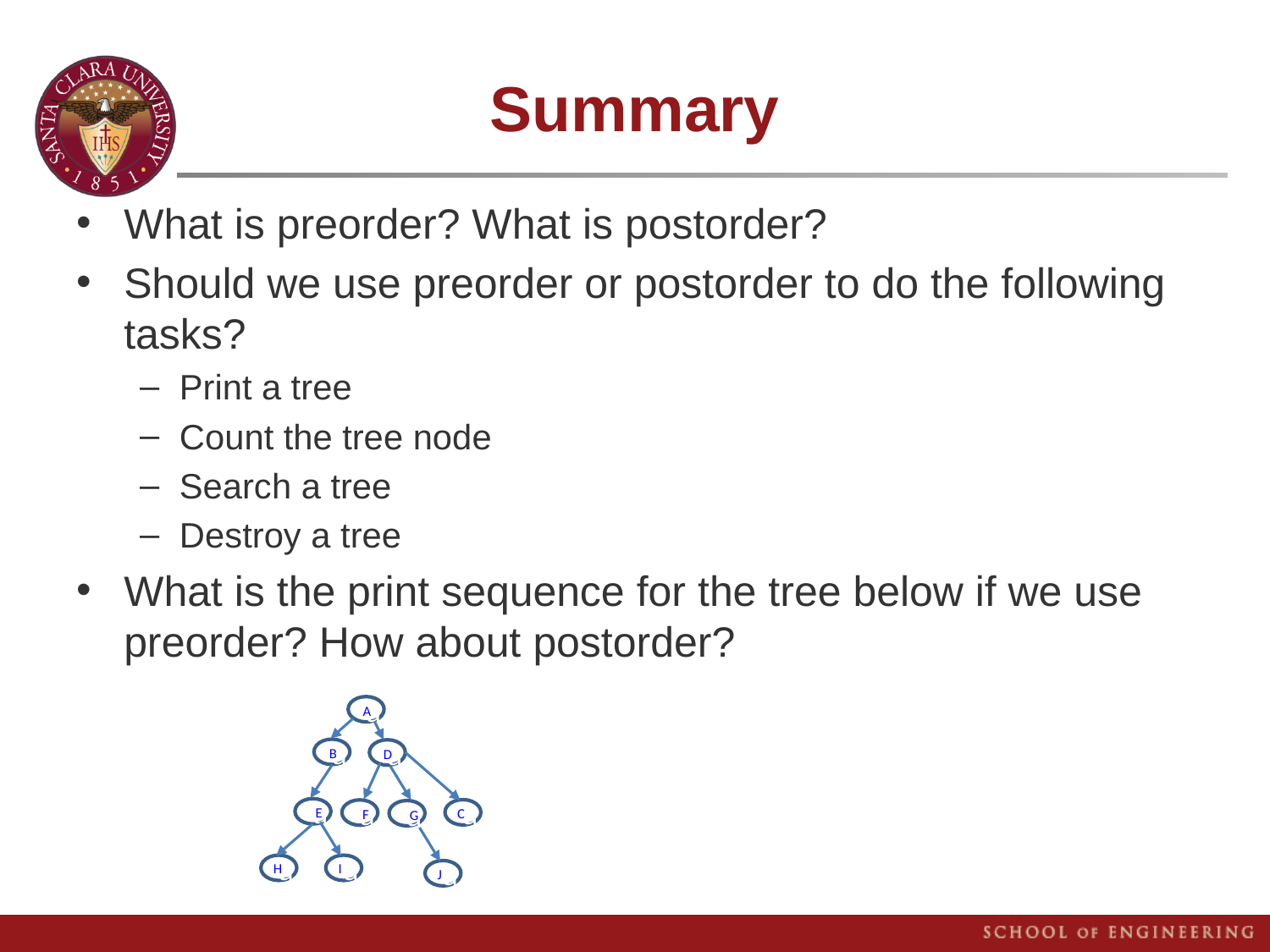

# Summary
What is preorder? What is postorder?
Should we use preorder or postorder to do the following tasks?
Print a tree
Count the tree node
Search a tree
Destroy a tree
What is the print sequence for the tree below if we use preorder? How about postorder?
A
a
B
a
D
a
E
a
F
a
G
a
C
a
H
I
a
a
J
a